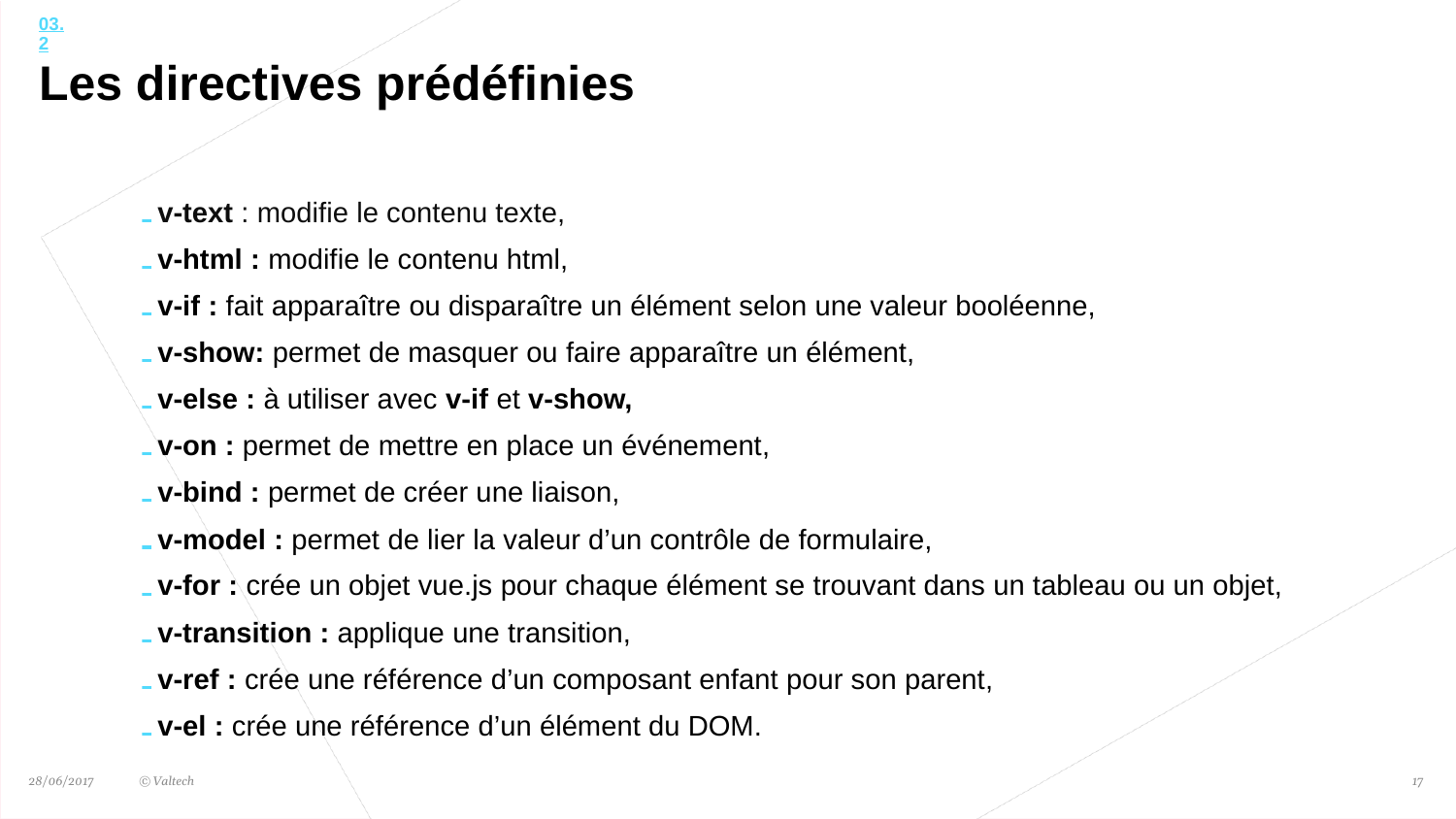

03.2
# Les directives prédéfinies
v-text : modifie le contenu texte,
v-html : modifie le contenu html,
v-if : fait apparaître ou disparaître un élément selon une valeur booléenne,
v-show: permet de masquer ou faire apparaître un élément,
v-else : à utiliser avec v-if et v-show,
v-on : permet de mettre en place un événement,
v-bind : permet de créer une liaison,
v-model : permet de lier la valeur d’un contrôle de formulaire,
v-for : crée un objet vue.js pour chaque élément se trouvant dans un tableau ou un objet,
v-transition : applique une transition,
v-ref : crée une référence d’un composant enfant pour son parent,
v-el : crée une référence d’un élément du DOM.

28/06/2017	© Valtech
17